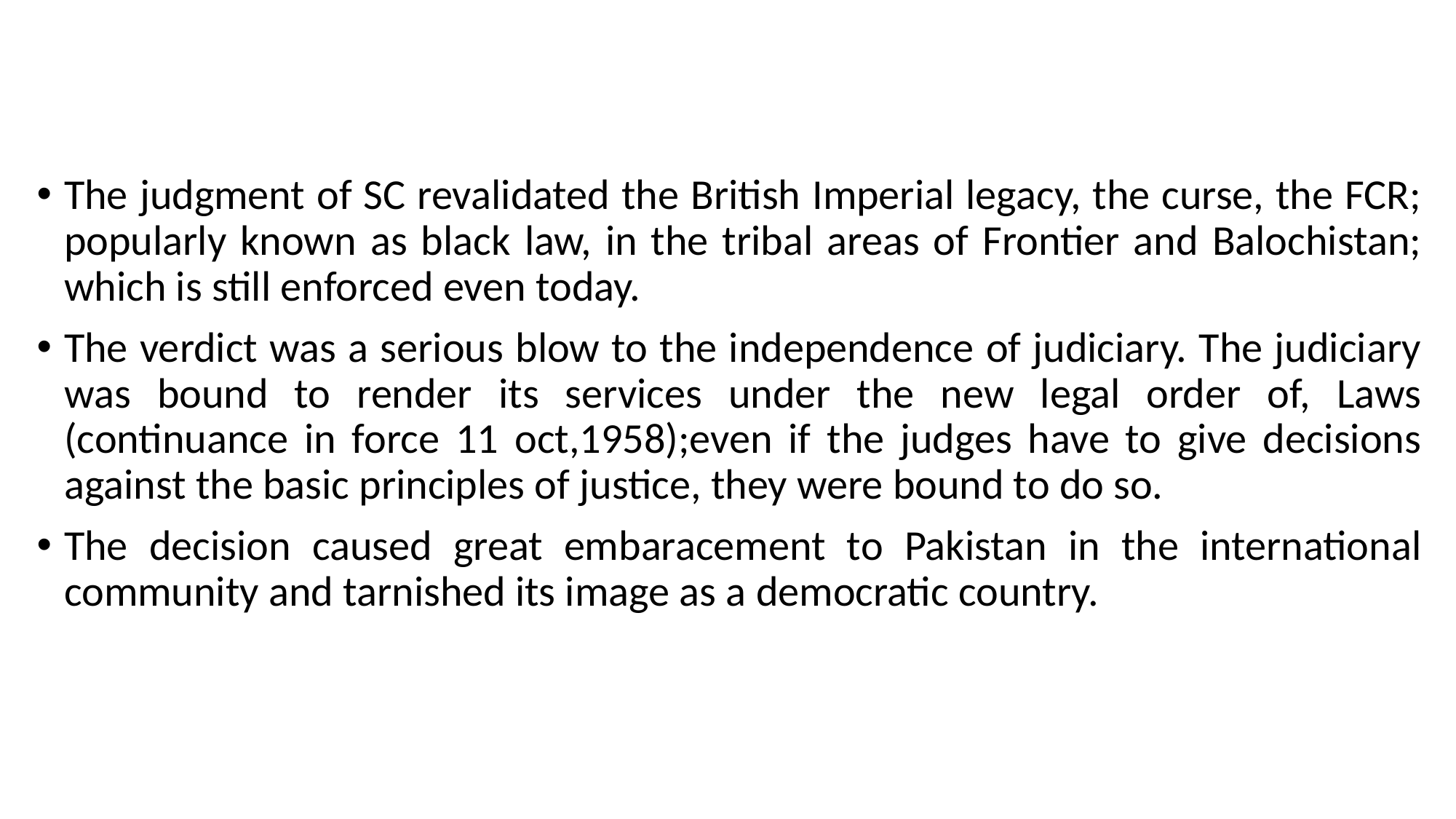

The judgment of SC revalidated the British Imperial legacy, the curse, the FCR; popularly known as black law, in the tribal areas of Frontier and Balochistan; which is still enforced even today.
The verdict was a serious blow to the independence of judiciary. The judiciary was bound to render its services under the new legal order of, Laws (continuance in force 11 oct,1958);even if the judges have to give decisions against the basic principles of justice, they were bound to do so.
The decision caused great embaracement to Pakistan in the international community and tarnished its image as a democratic country.